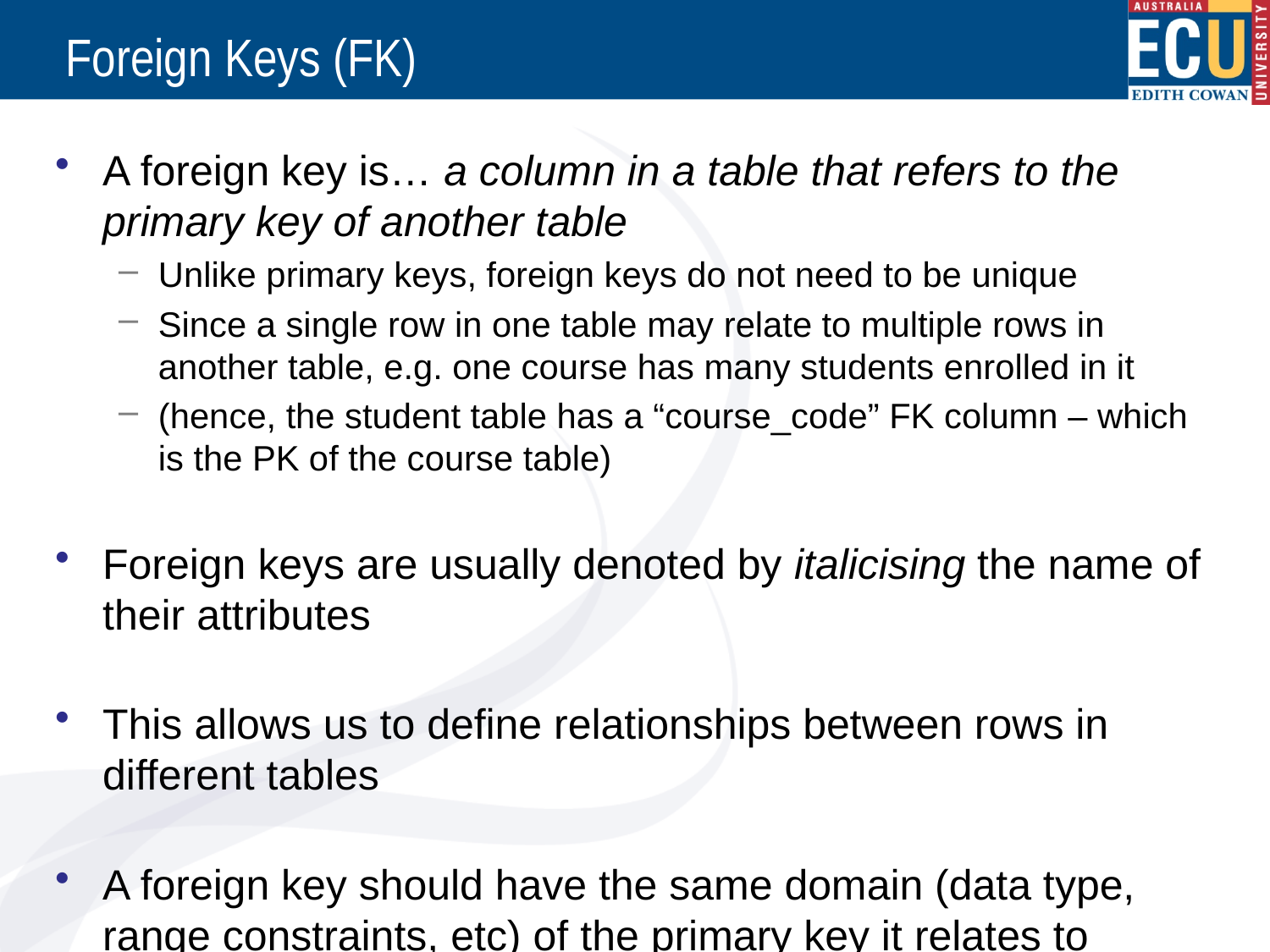

# Foreign Keys (FK)
A foreign key is… a column in a table that refers to the primary key of another table
Unlike primary keys, foreign keys do not need to be unique
Since a single row in one table may relate to multiple rows in another table, e.g. one course has many students enrolled in it
(hence, the student table has a “course_code” FK column – which is the PK of the course table)

Foreign keys are usually denoted by italicising the name of their attributes

This allows us to define relationships between rows in different tables

A foreign key should have the same domain (data type, range constraints, etc) of the primary key it relates to